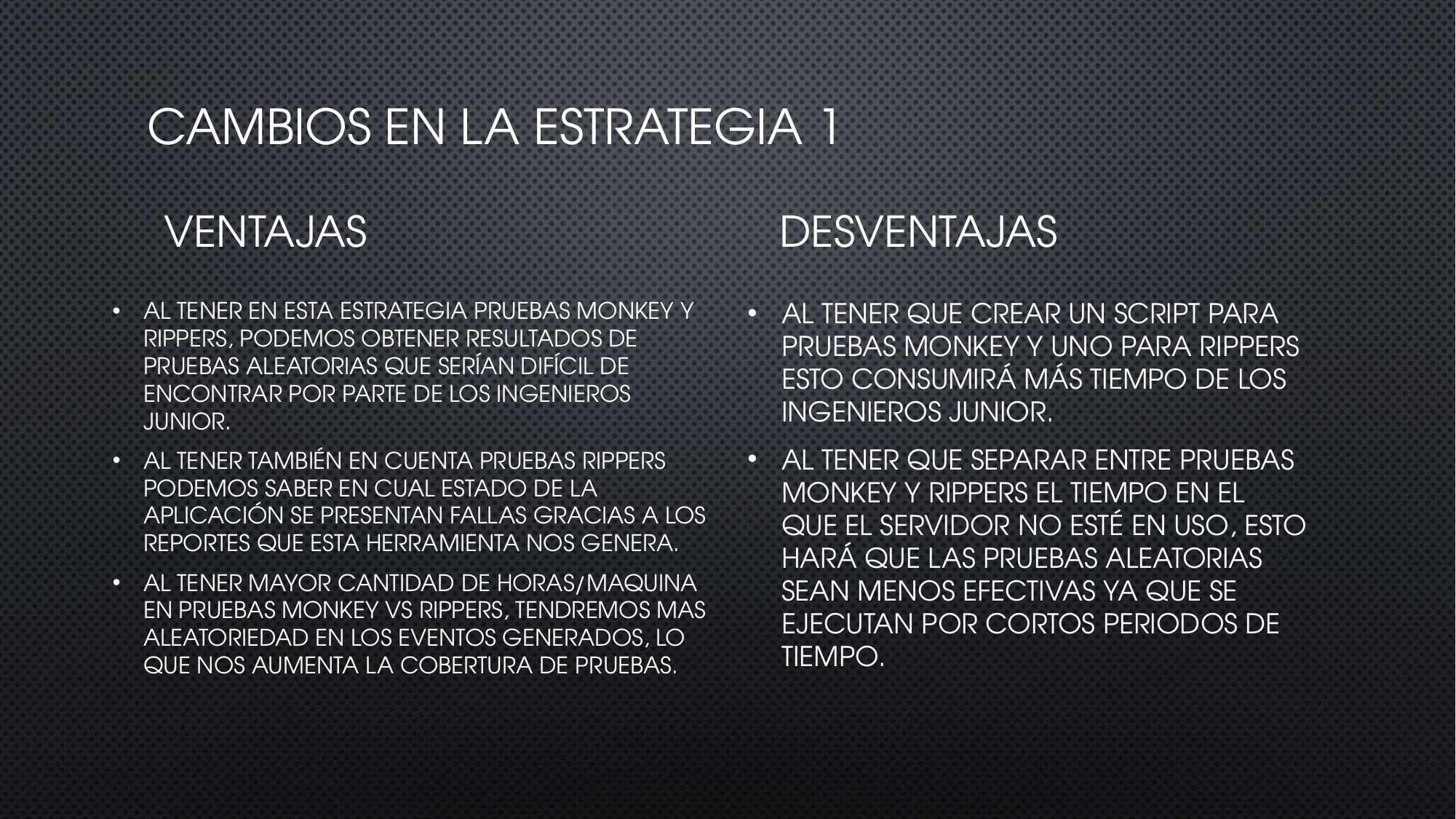

Cambios en la estrategia 1
Ventajas
Desventajas
Al tener en esta estrategia pruebas Monkey y Rippers, podemos obtener resultados de pruebas aleatorias que serían difícil de encontrar por parte de los ingenieros junior.
Al tener también en cuenta pruebas Rippers podemos saber en cual estado de la aplicación se presentan fallas gracias a los reportes que esta herramienta nos genera.
Al tener mayor cantidad de horas/maquina en pruebas Monkey vs Rippers, tendremos mas aleatoriedad en los eventos generados, lo que nos aumenta la cobertura de pruebas.

Al tener que crear un script para pruebas Monkey y uno para Rippers esto consumirá más tiempo de los ingenieros Junior.
Al tener que separar entre pruebas Monkey y Rippers el tiempo en el que el servidor no esté en uso, esto hará que las pruebas aleatorias sean menos efectivas ya que se ejecutan por cortos periodos de tiempo.